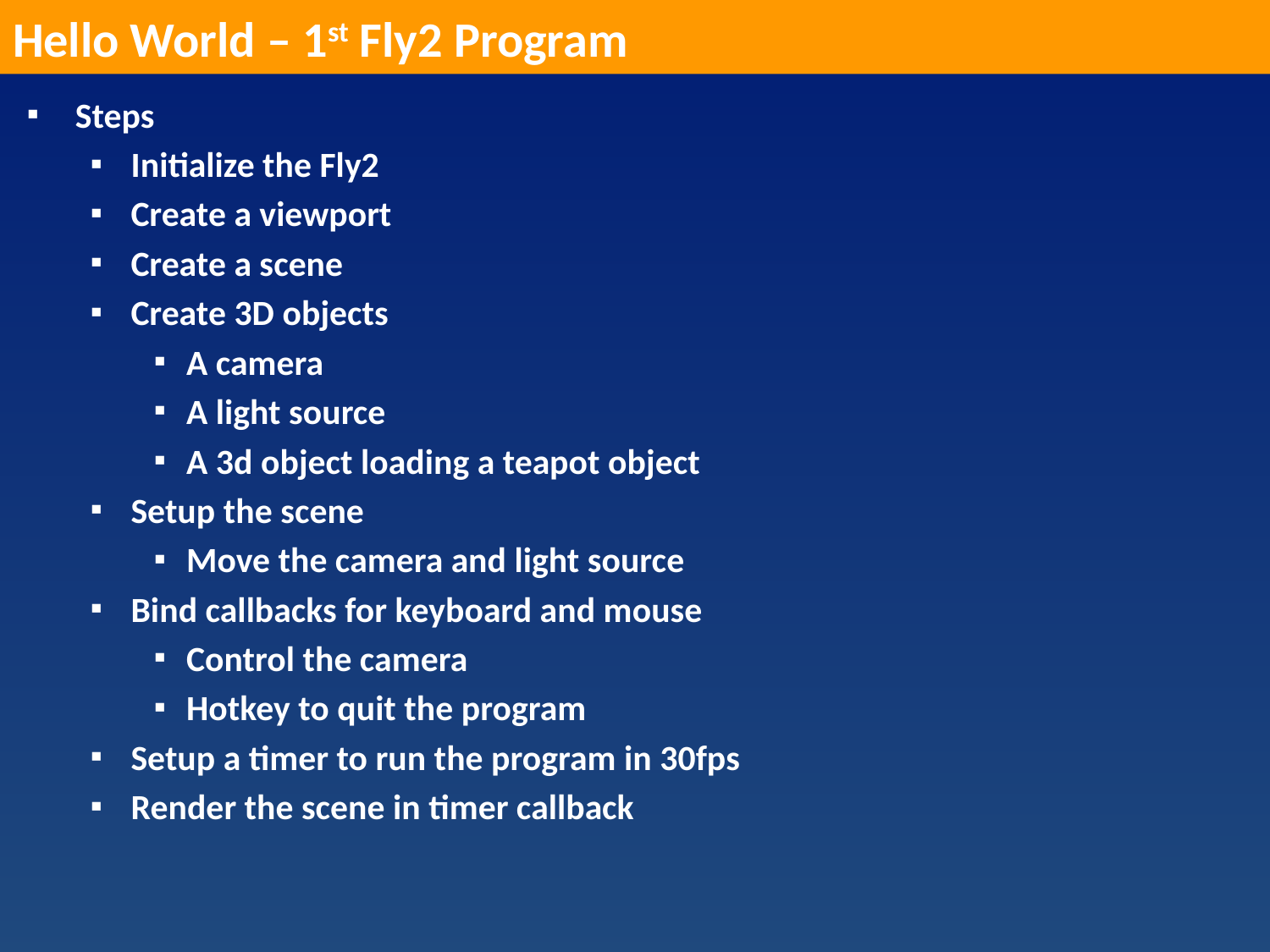

Hello World – 1st Fly2 Program
Steps
Initialize the Fly2
Create a viewport
Create a scene
Create 3D objects
A camera
A light source
A 3d object loading a teapot object
Setup the scene
Move the camera and light source
Bind callbacks for keyboard and mouse
Control the camera
Hotkey to quit the program
Setup a timer to run the program in 30fps
Render the scene in timer callback